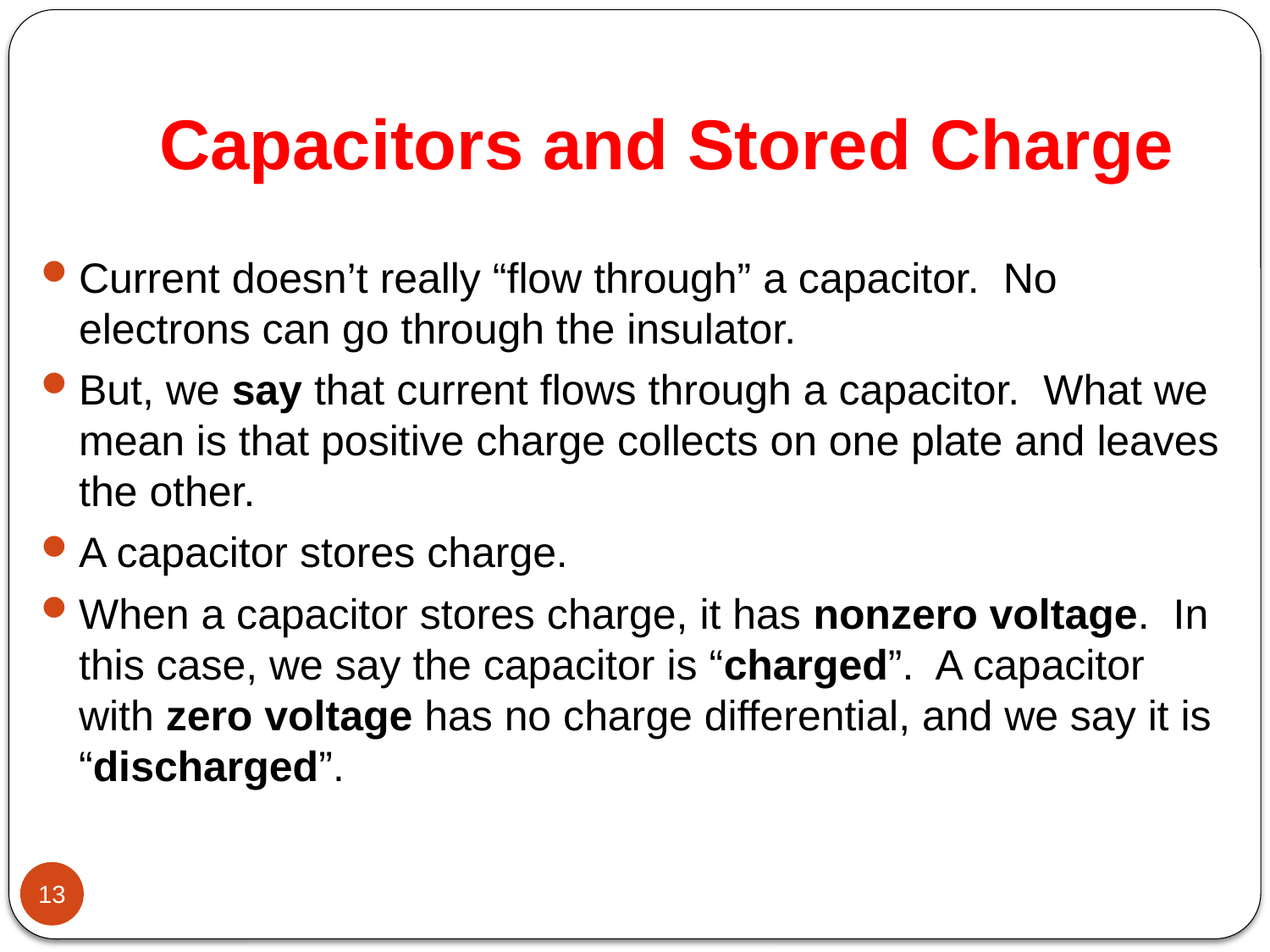

# Capacitors and Stored Charge
Current doesn’t really “flow through” a capacitor.  No electrons can go through the insulator.
But, we say that current flows through a capacitor.  What we mean is that positive charge collects on one plate and leaves the other.
A capacitor stores charge.
When a capacitor stores charge, it has nonzero voltage.  In this case, we say the capacitor is “charged”.  A capacitor with zero voltage has no charge differential, and we say it is “discharged”.
13